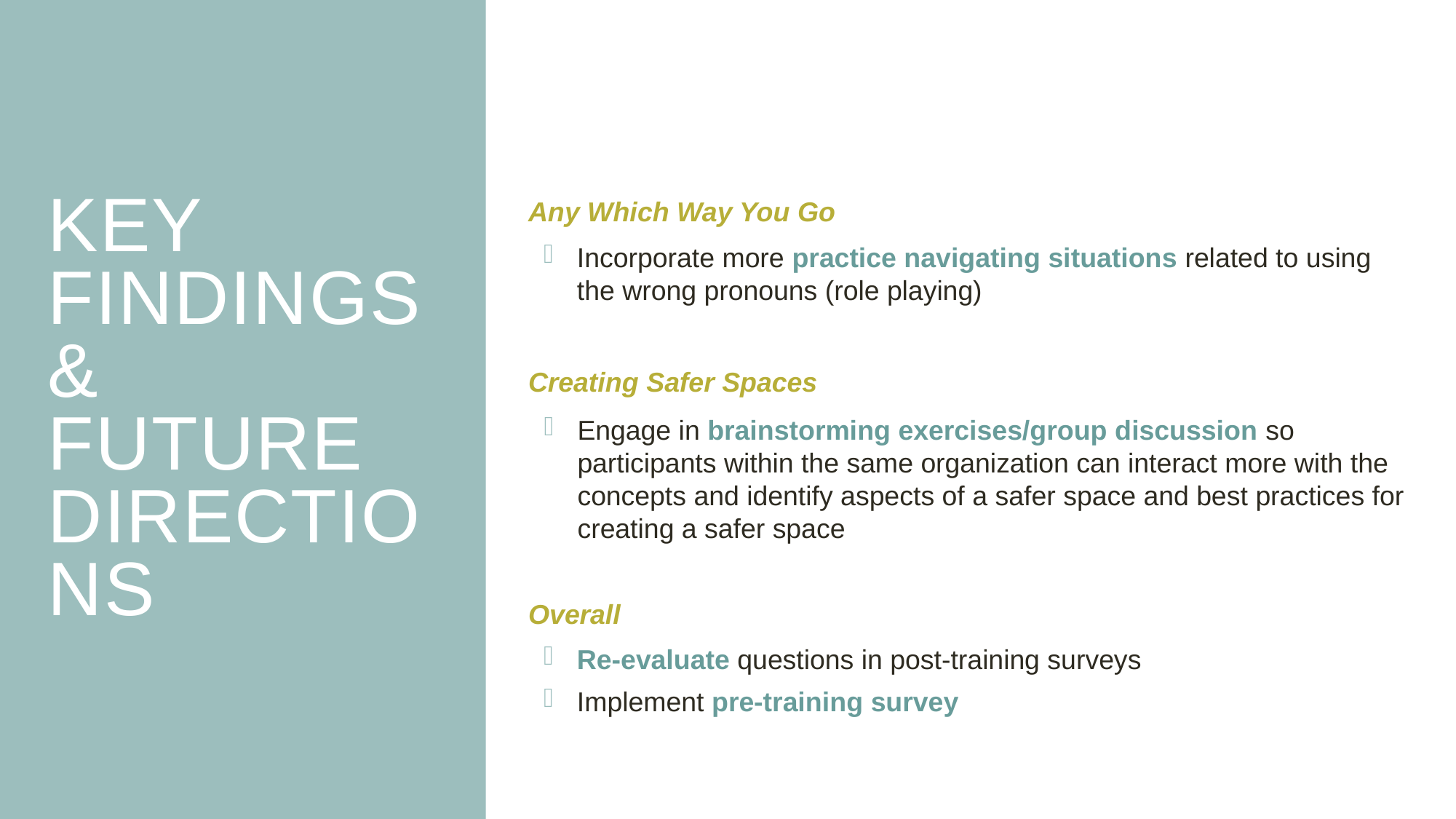

Any Which Way You Go
Incorporate more practice navigating situations related to using the wrong pronouns (role playing)

Creating Safer Spaces
Engage in brainstorming exercises/group discussion so participants within the same organization can interact more with the concepts and identify aspects of a safer space and best practices for creating a safer space

Overall
Re-evaluate questions in post-training surveys
Implement pre-training survey

Key findings & future directions